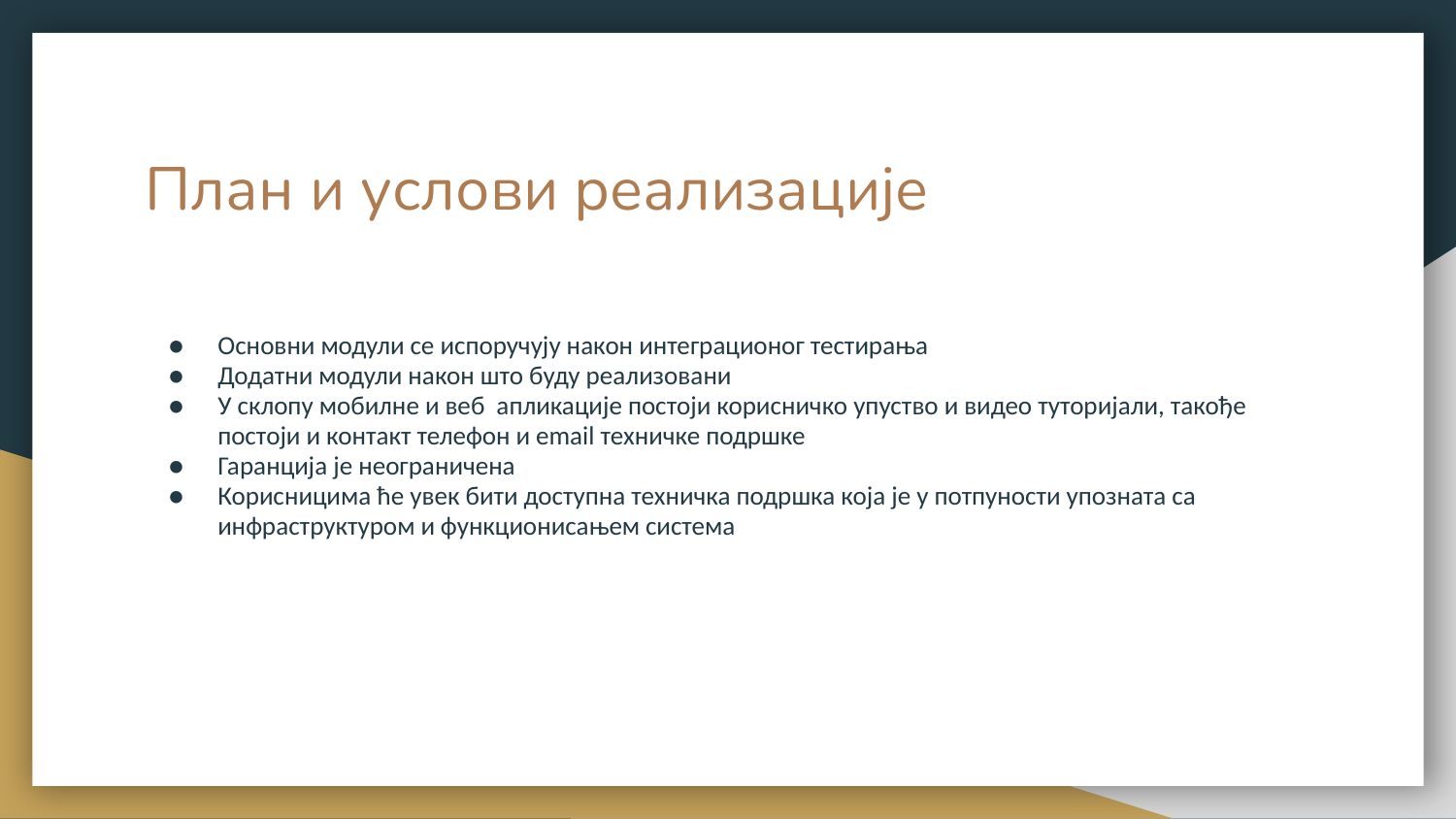

# План и услови реализације
Основни модули се испоручују након интеграционог тестирања
Додатни модули након што буду реализовани
У склопу мобилне и веб  апликације постоји корисничко упуство и видео туторијали, такође постоји и контакт телефон и email техничке подршке
Гаранција је неограничена
Корисницима ће увек бити доступна техничка подршка која је у потпуности упозната са инфраструктуром и функционисањем система